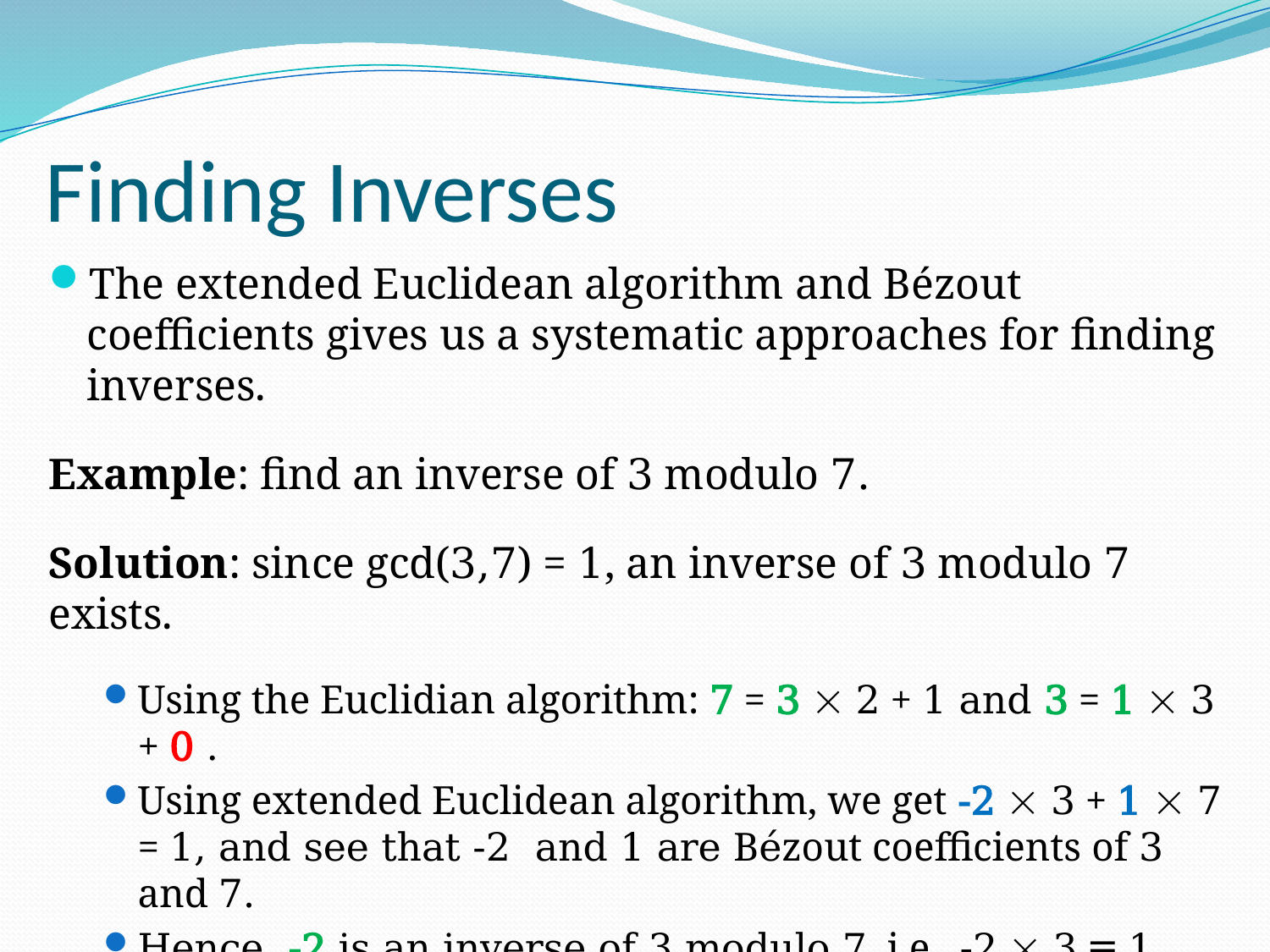

# Finding Inverses
The extended Euclidean algorithm and Bézout coefficients gives us a systematic approaches for finding inverses.

Example: find an inverse of 3 modulo 7.

Solution: since gcd(3,7) = 1, an inverse of 3 modulo 7 exists.

Using the Euclidian algorithm: 7 = 3 × 2 + 1 and 3 = 1 × 3 + 0 .
Using extended Euclidean algorithm, we get -2 × 3 + 1 × 7 = 1, and see that -2  and 1 are Bézout coefficients of 3 and 7.
Hence, -2 is an inverse of 3 modulo 7, i.e., -2 × 3 ≡ 1 (mod 7).
Every integer congruent to -2 modulo 7 is an inverse of 3 (mod 7). That is, -2+7=5, -2-7=-9, -2+2×7=12, -2-2×7= -16, etc.